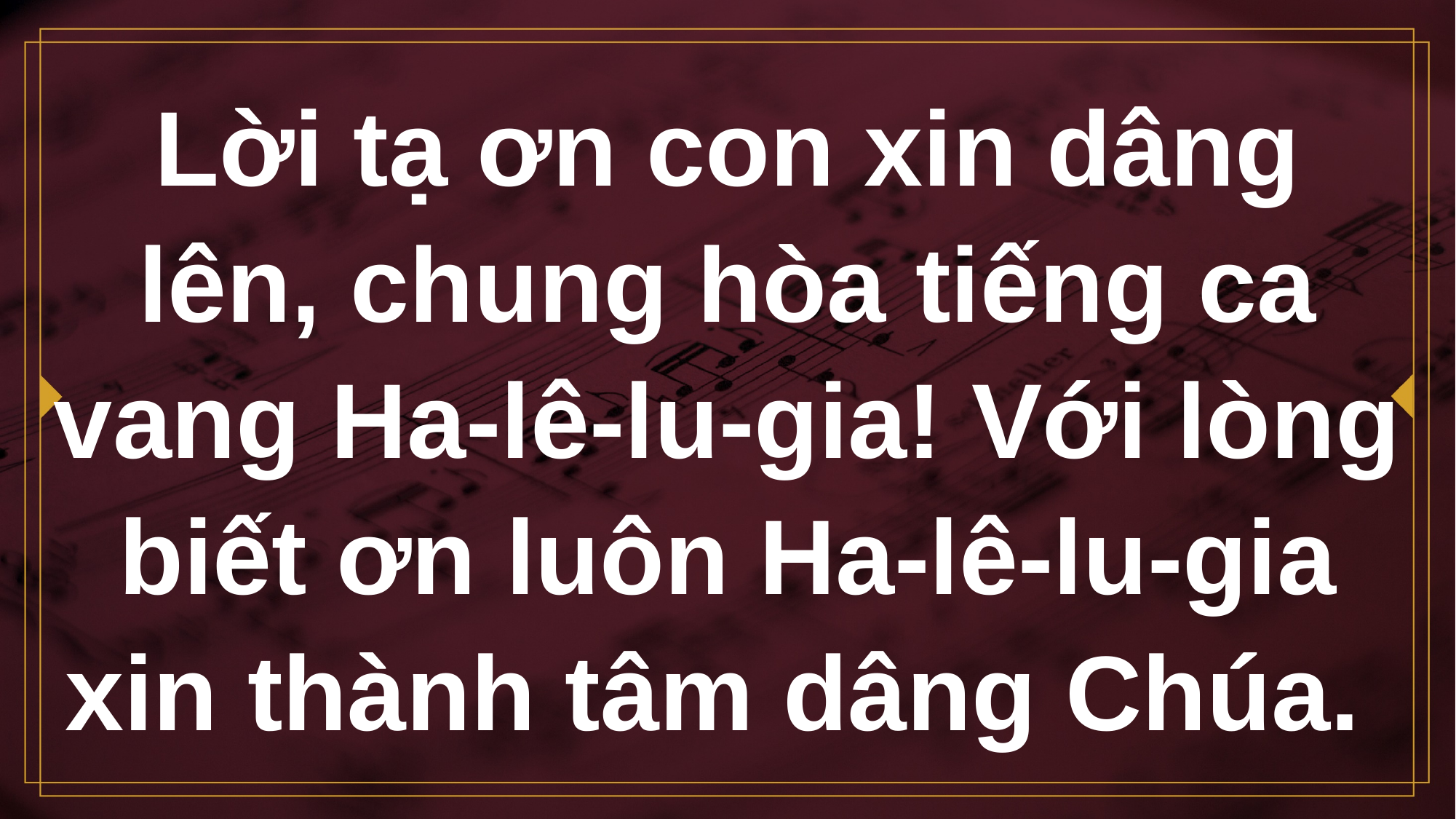

# Lời tạ ơn con xin dâng lên, chung hòa tiếng ca vang Ha-lê-lu-gia! Với lòng biết ơn luôn Ha-lê-lu-gia xin thành tâm dâng Chúa.